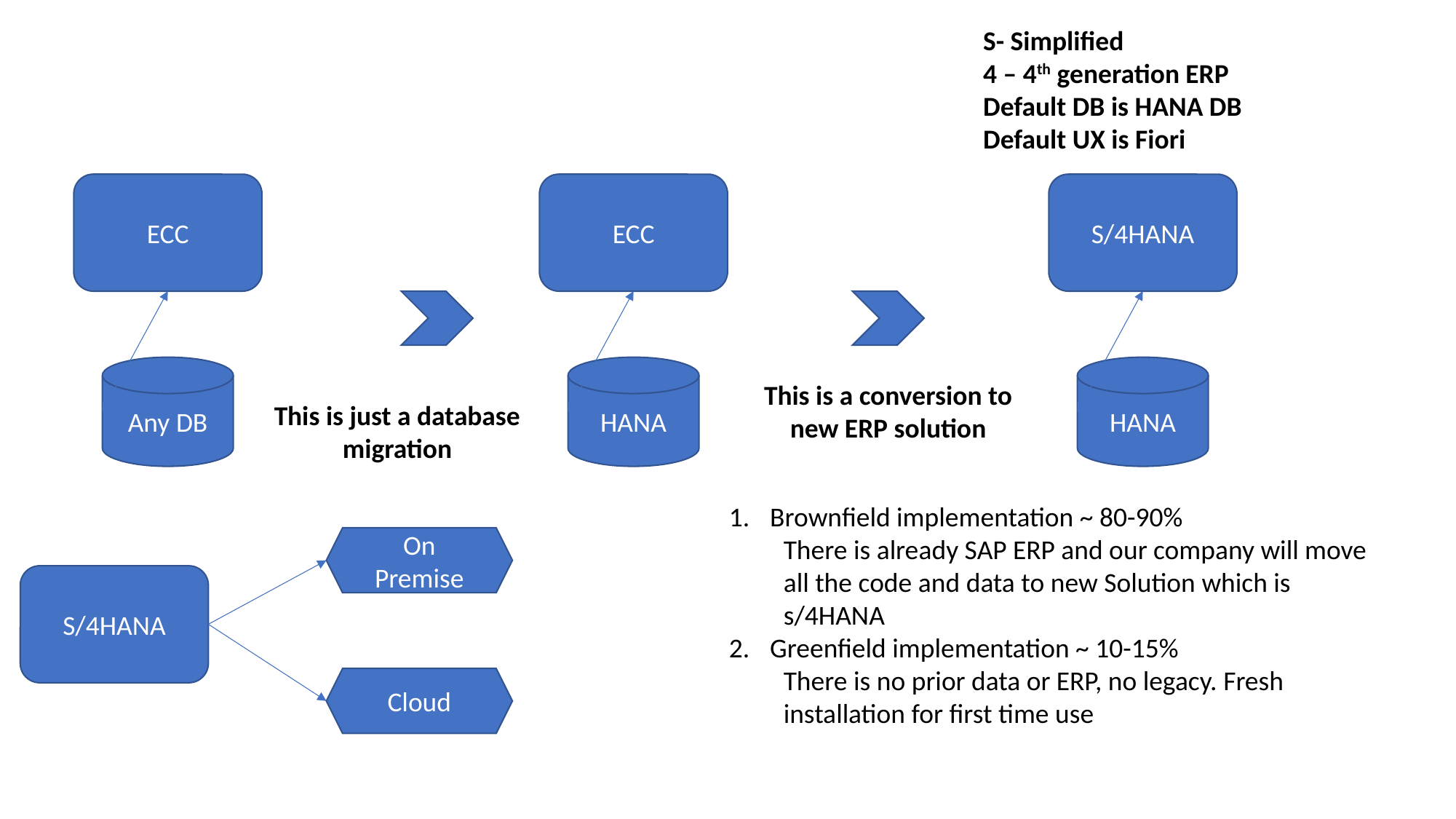

S- Simplified
4 – 4th generation ERP
Default DB is HANA DB
Default UX is Fiori
ECC
ECC
S/4HANA

Any DB
HANA
HANA
This is a conversion to new ERP solution
This is just a database migration
Brownfield implementation ~ 80-90%
There is already SAP ERP and our company will move all the code and data to new Solution which is s/4HANA
Greenfield implementation ~ 10-15%
There is no prior data or ERP, no legacy. Fresh installation for first time use
On Premise
S/4HANA
Cloud